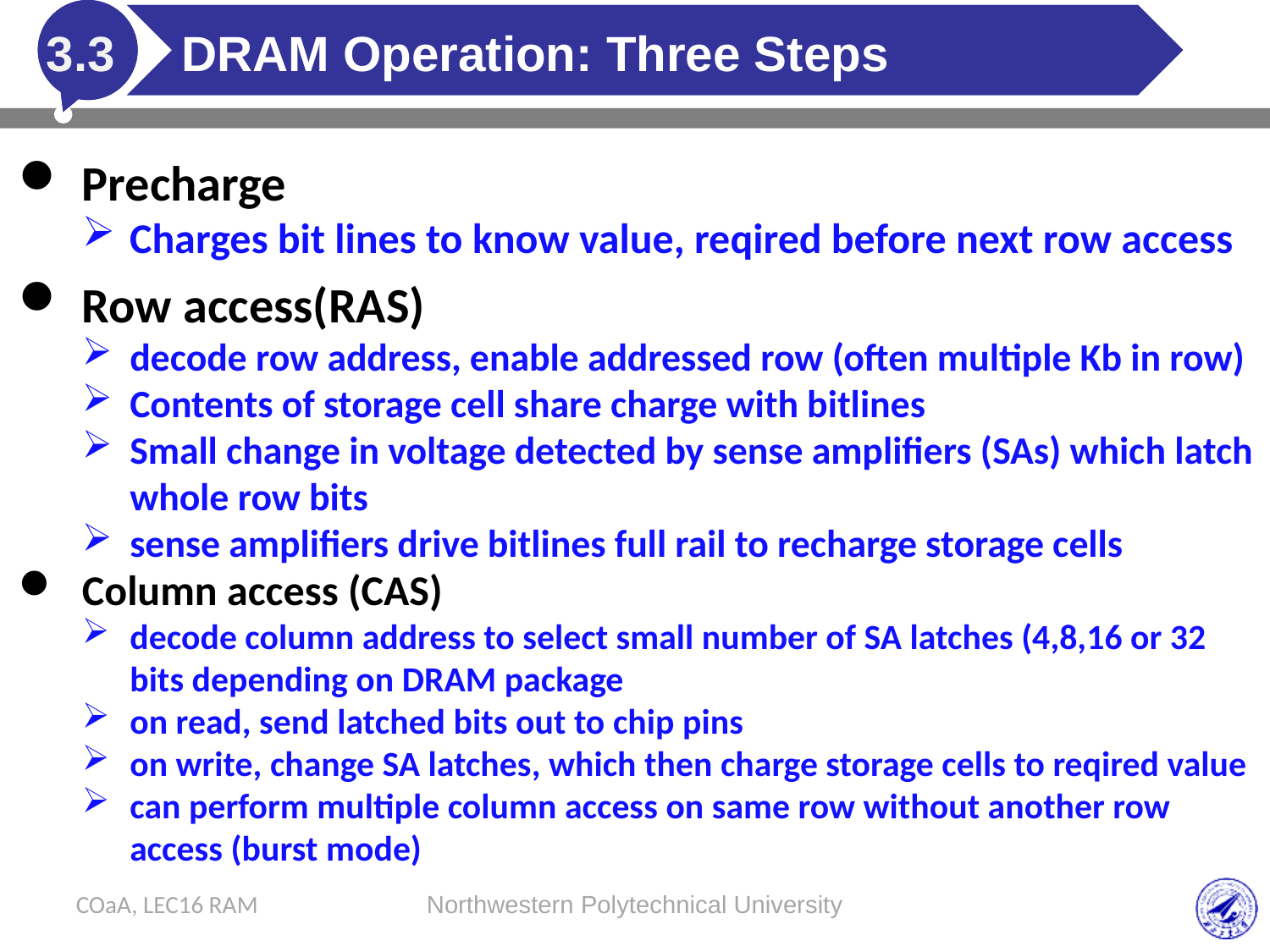

# DRAM Operation: Three Steps
3.3
Precharge
Charges bit lines to know value, reqired before next row access
Row access(RAS)
decode row address, enable addressed row (often multiple Kb in row)
Contents of storage cell share charge with bitlines
Small change in voltage detected by sense amplifiers (SAs) which latch whole row bits
sense amplifiers drive bitlines full rail to recharge storage cells
Column access (CAS)
decode column address to select small number of SA latches (4,8,16 or 32 bits depending on DRAM package
on read, send latched bits out to chip pins
on write, change SA latches, which then charge storage cells to reqired value
can perform multiple column access on same row without another row access (burst mode)
COaA, LEC16 RAM
Northwestern Polytechnical University
17